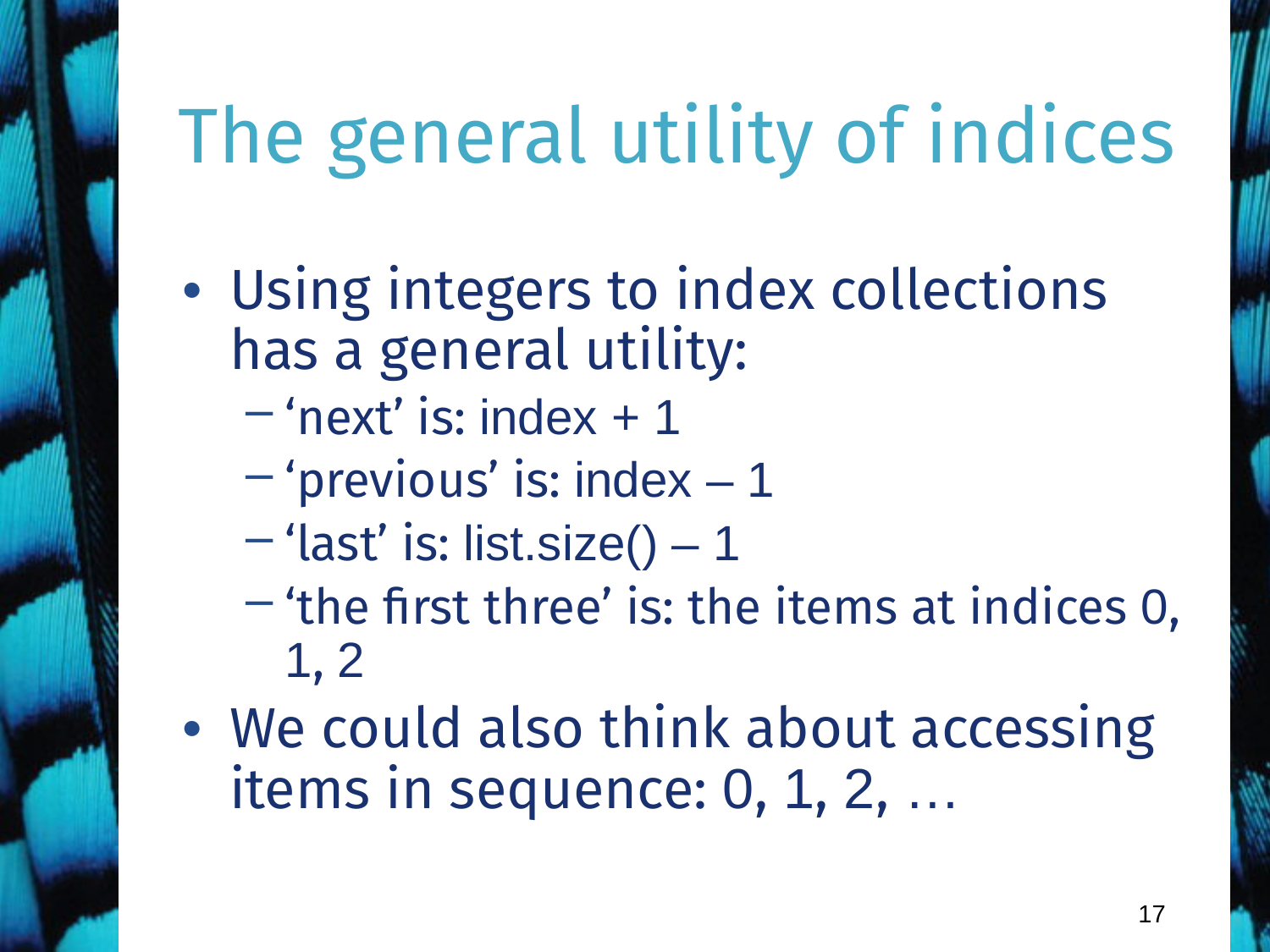

# The general utility of indices
Using integers to index collections has a general utility:
‘next’ is: index + 1
‘previous’ is: index – 1
‘last’ is: list.size() – 1
‘the first three’ is: the items at indices 0, 1, 2
We could also think about accessing items in sequence: 0, 1, 2, …